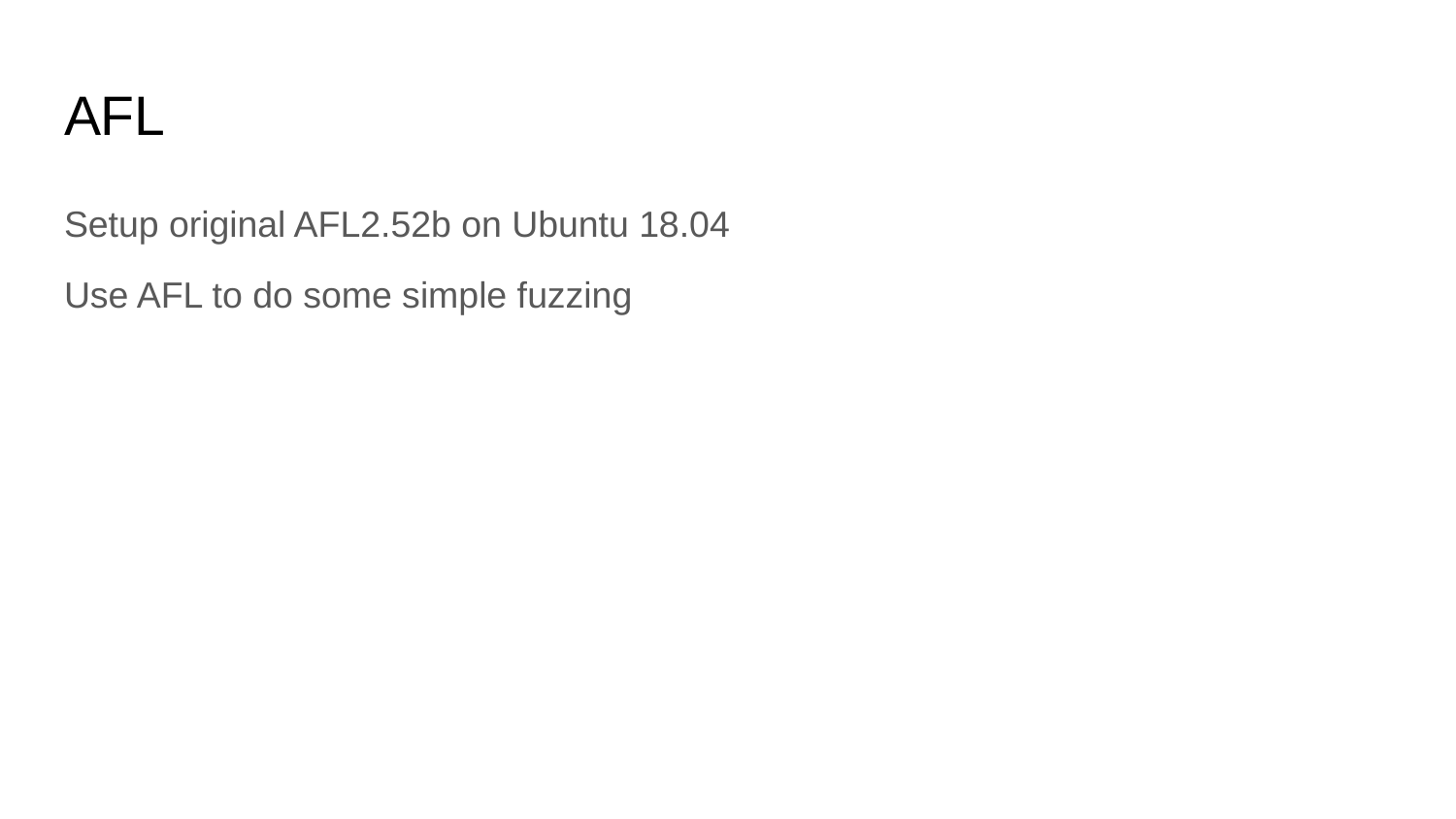

# AFL
Setup original AFL2.52b on Ubuntu 18.04
Use AFL to do some simple fuzzing